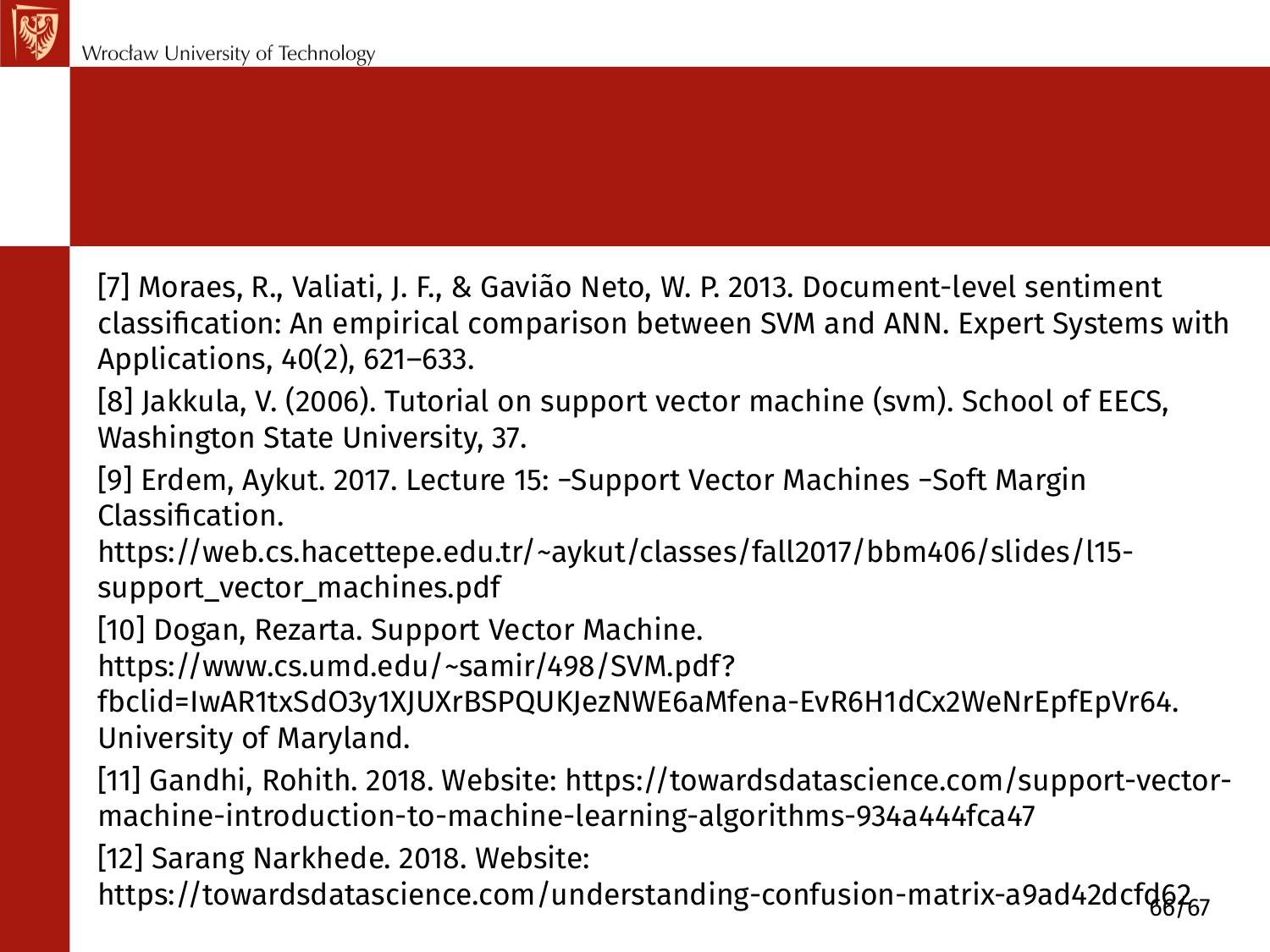

#
[7] Moraes, R., Valiati, J. F., & Gavião Neto, W. P. 2013. Document-level sentiment classification: An empirical comparison between SVM and ANN. Expert Systems with Applications, 40(2), 621–633.
[8] Jakkula, V. (2006). Tutorial on support vector machine (svm). School of EECS, Washington State University, 37.
[9] Erdem, Aykut. 2017. Lecture 15: −Support Vector Machines −Soft Margin Classification.  https://web.cs.hacettepe.edu.tr/~aykut/classes/fall2017/bbm406/slides/l15-support_vector_machines.pdf
[10] Dogan, Rezarta. Support Vector Machine. https://www.cs.umd.edu/~samir/498/SVM.pdf?fbclid=IwAR1txSdO3y1XJUXrBSPQUKJezNWE6aMfena-EvR6H1dCx2WeNrEpfEpVr64. University of Maryland.
[11] Gandhi, Rohith. 2018. Website: https://towardsdatascience.com/support-vector-machine-introduction-to-machine-learning-algorithms-934a444fca47
[12] Sarang Narkhede. 2018. Website: https://towardsdatascience.com/understanding-confusion-matrix-a9ad42dcfd62
66/67